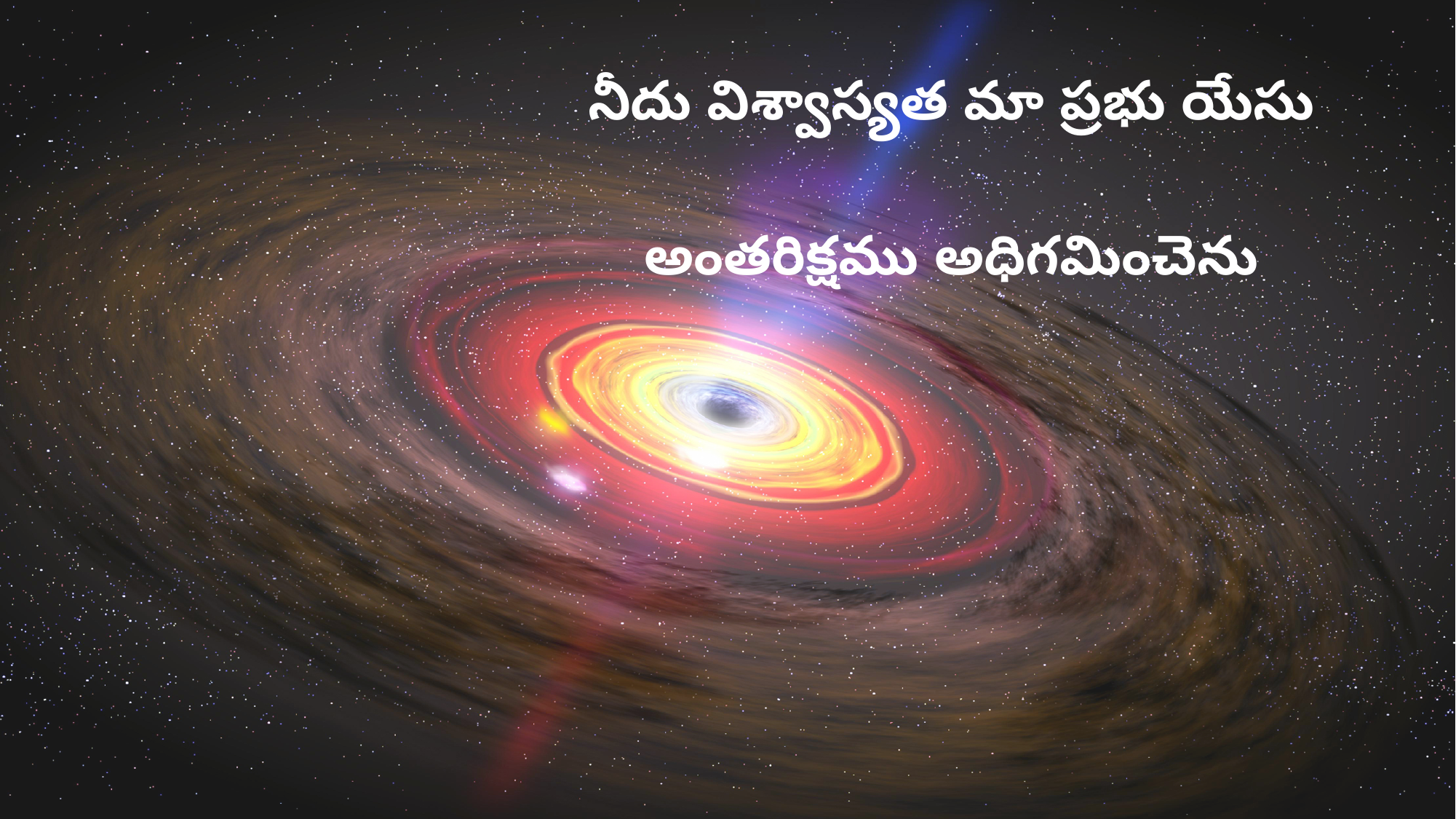

నీదు విశ్వాస్యత మా ప్రభు యేసు

అంతరిక్షము అధిగమించెను